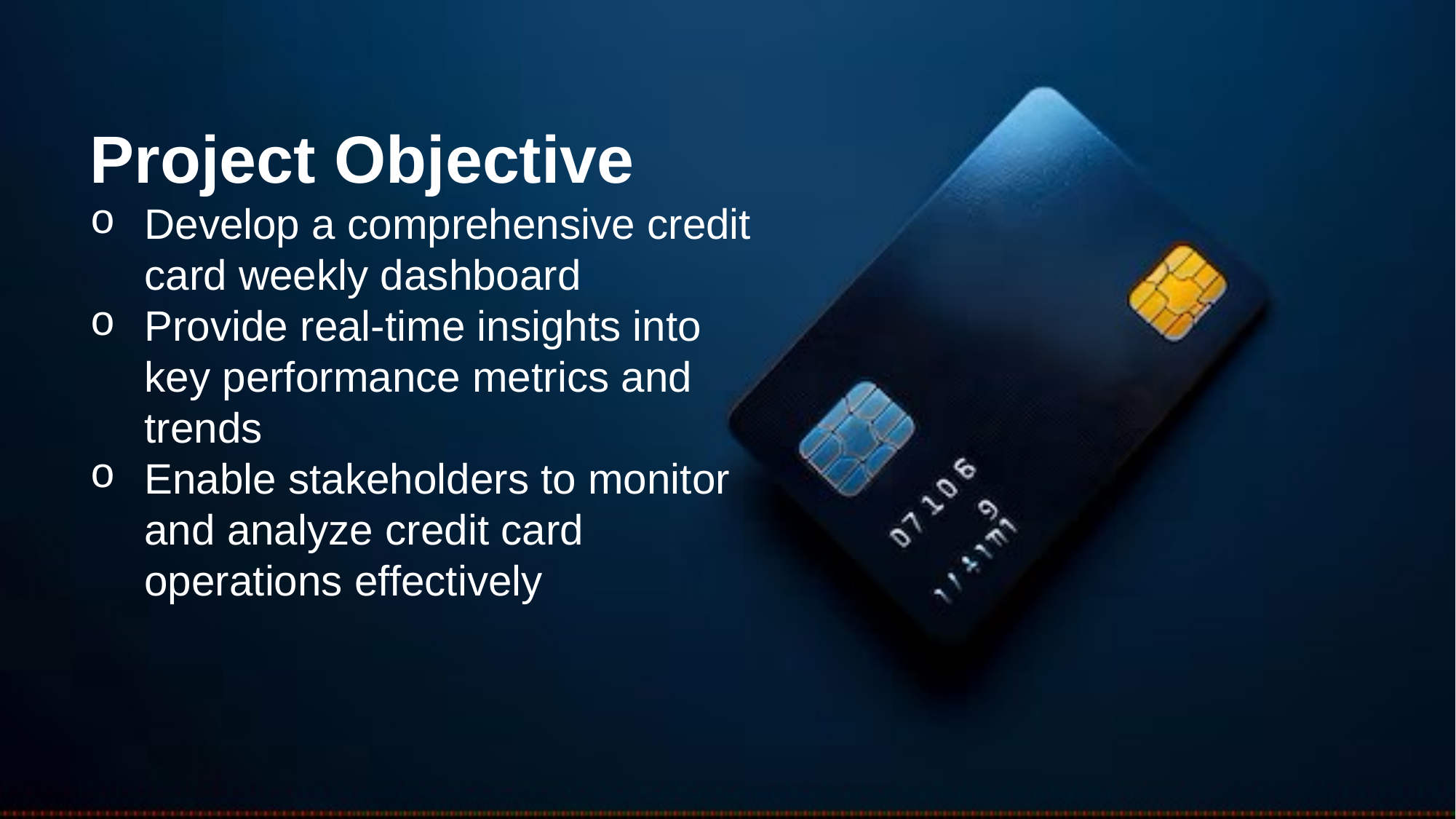

Project Objective
Develop a comprehensive credit card weekly dashboard
Provide real-time insights into key performance metrics and trends
Enable stakeholders to monitor and analyze credit card operations effectively